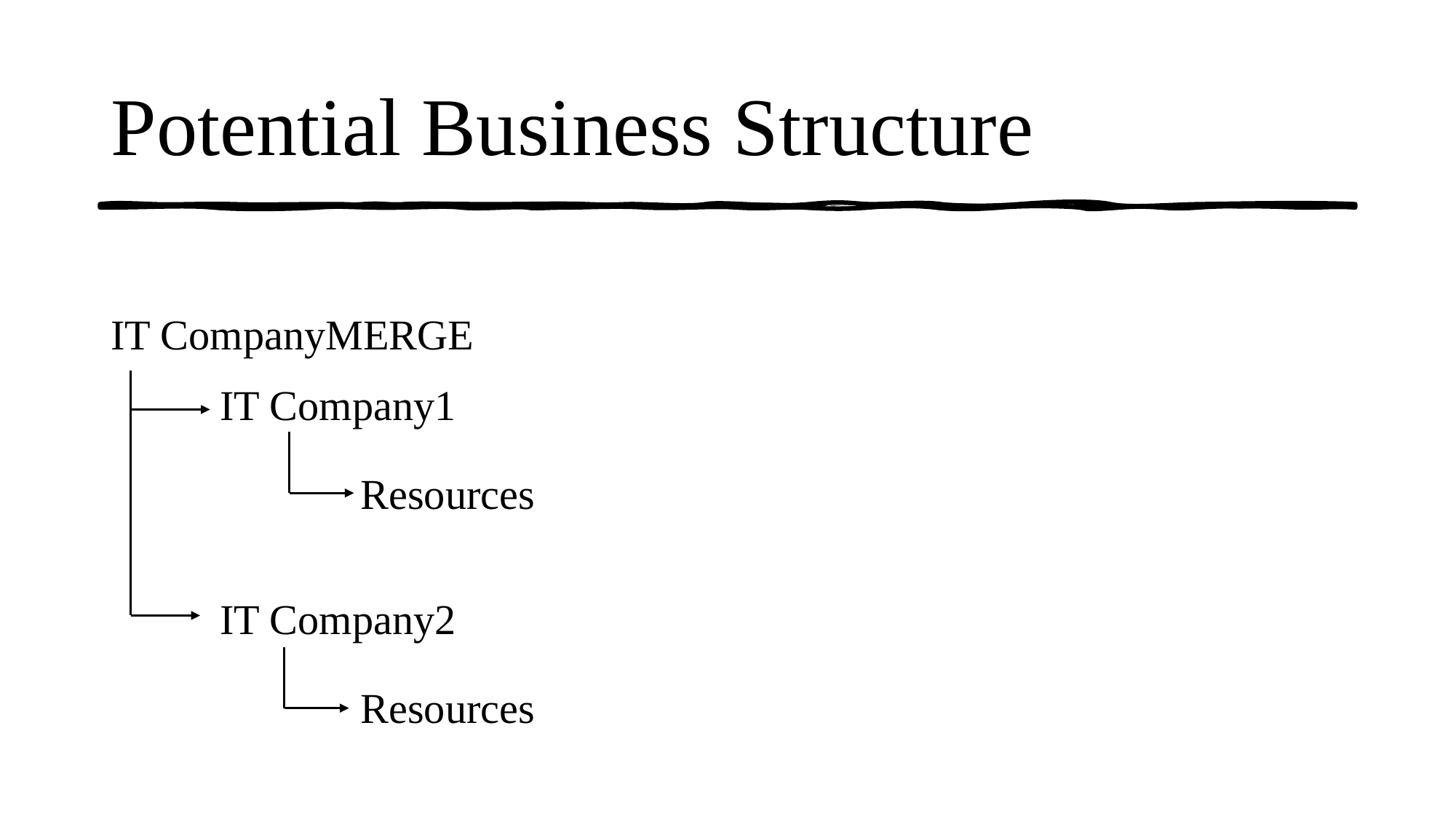

# Potential Business Structure

IT CompanyMERGE
	IT Company1

	IT Company2

Resources
Resources